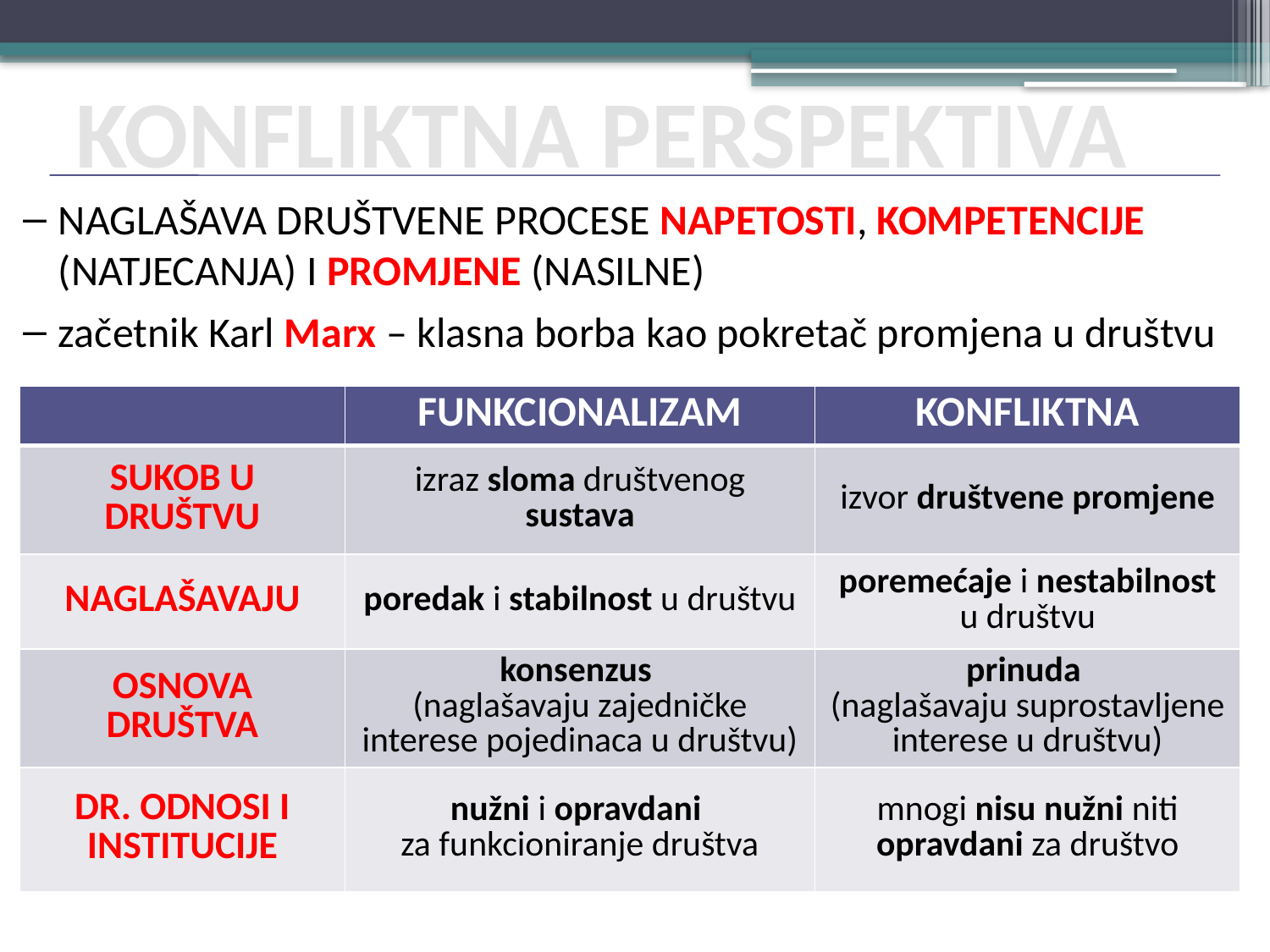

KONFLIKTNA PERSPEKTIVA
NAGLAŠAVA DRUŠTVENE PROCESE NAPETOSTI, KOMPETENCIJE (NATJECANJA) I PROMJENE (NASILNE)
začetnik Karl Marx – klasna borba kao pokretač promjena u društvu
|  | FUNKCIONALIZAM | KONFLIKTNA |
| --- | --- | --- |
| SUKOB U DRUŠTVU | izraz sloma društvenog sustava | izvor društvene promjene |
| NAGLAŠAVAJU | poredak i stabilnost u društvu | poremećaje i nestabilnost u društvu |
| OSNOVA DRUŠTVA | konsenzus (naglašavaju zajedničke interese pojedinaca u društvu) | prinuda (naglašavaju suprostavljene interese u društvu) |
| DR. ODNOSI I INSTITUCIJE | nužni i opravdani za funkcioniranje društva | mnogi nisu nužni niti opravdani za društvo |